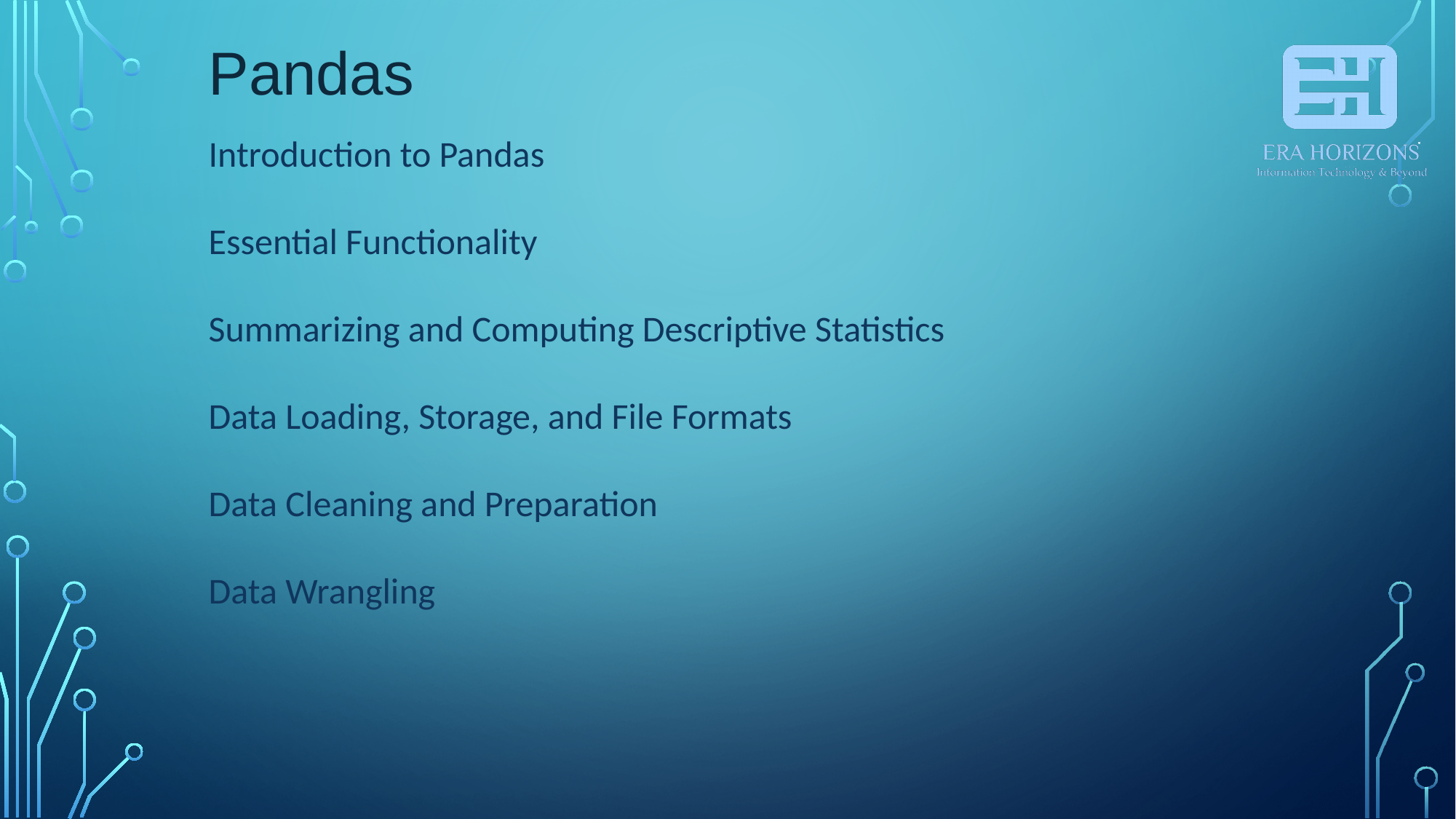

Pandas
Introduction to Pandas

Essential Functionality

Summarizing and Computing Descriptive Statistics

Data Loading, Storage, and File Formats

Data Cleaning and Preparation

Data Wrangling